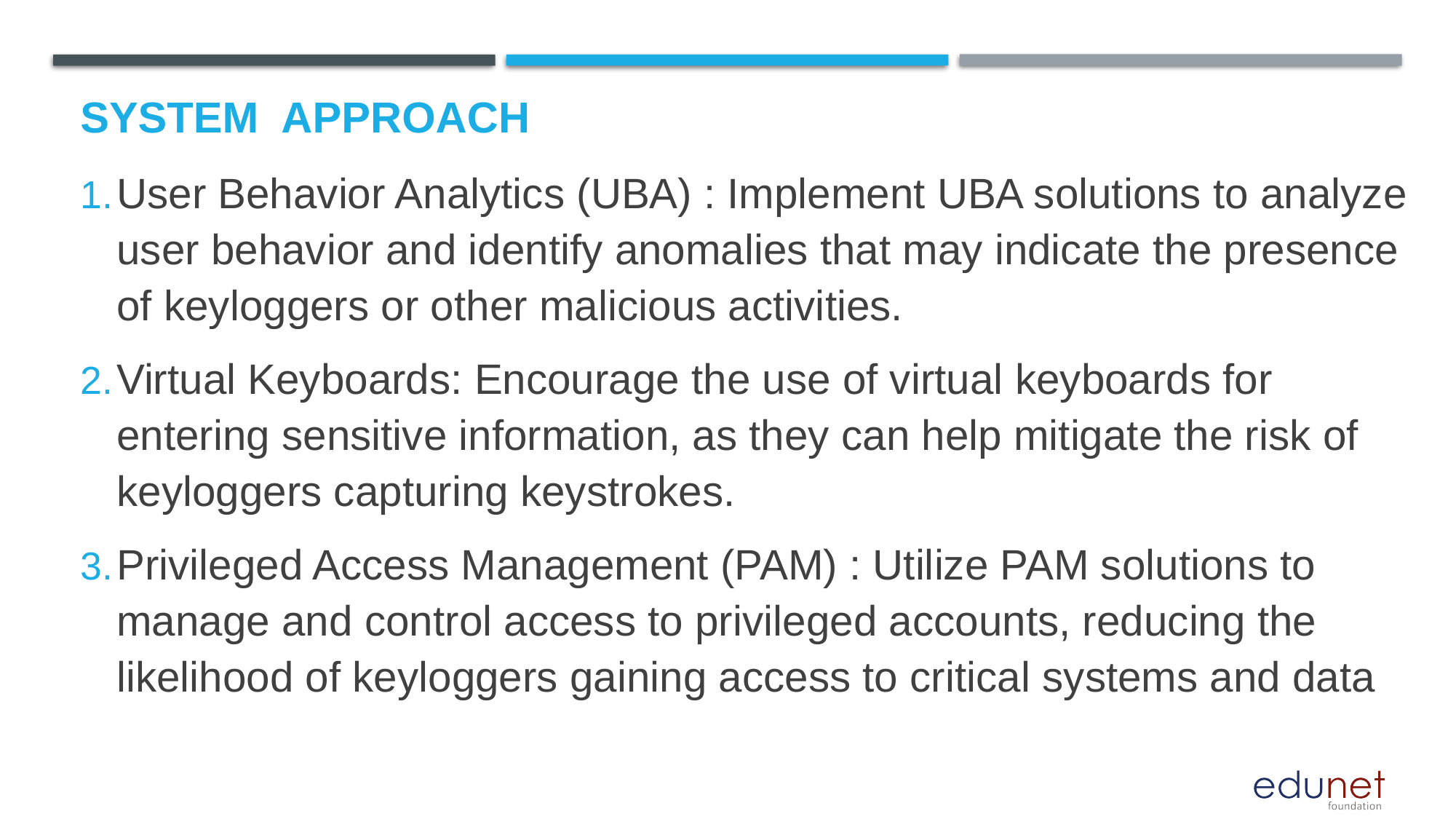

# System  Approach
User Behavior Analytics (UBA) : Implement UBA solutions to analyze user behavior and identify anomalies that may indicate the presence of keyloggers or other malicious activities.
Virtual Keyboards: Encourage the use of virtual keyboards for entering sensitive information, as they can help mitigate the risk of keyloggers capturing keystrokes.
Privileged Access Management (PAM) : Utilize PAM solutions to manage and control access to privileged accounts, reducing the likelihood of keyloggers gaining access to critical systems and data
.